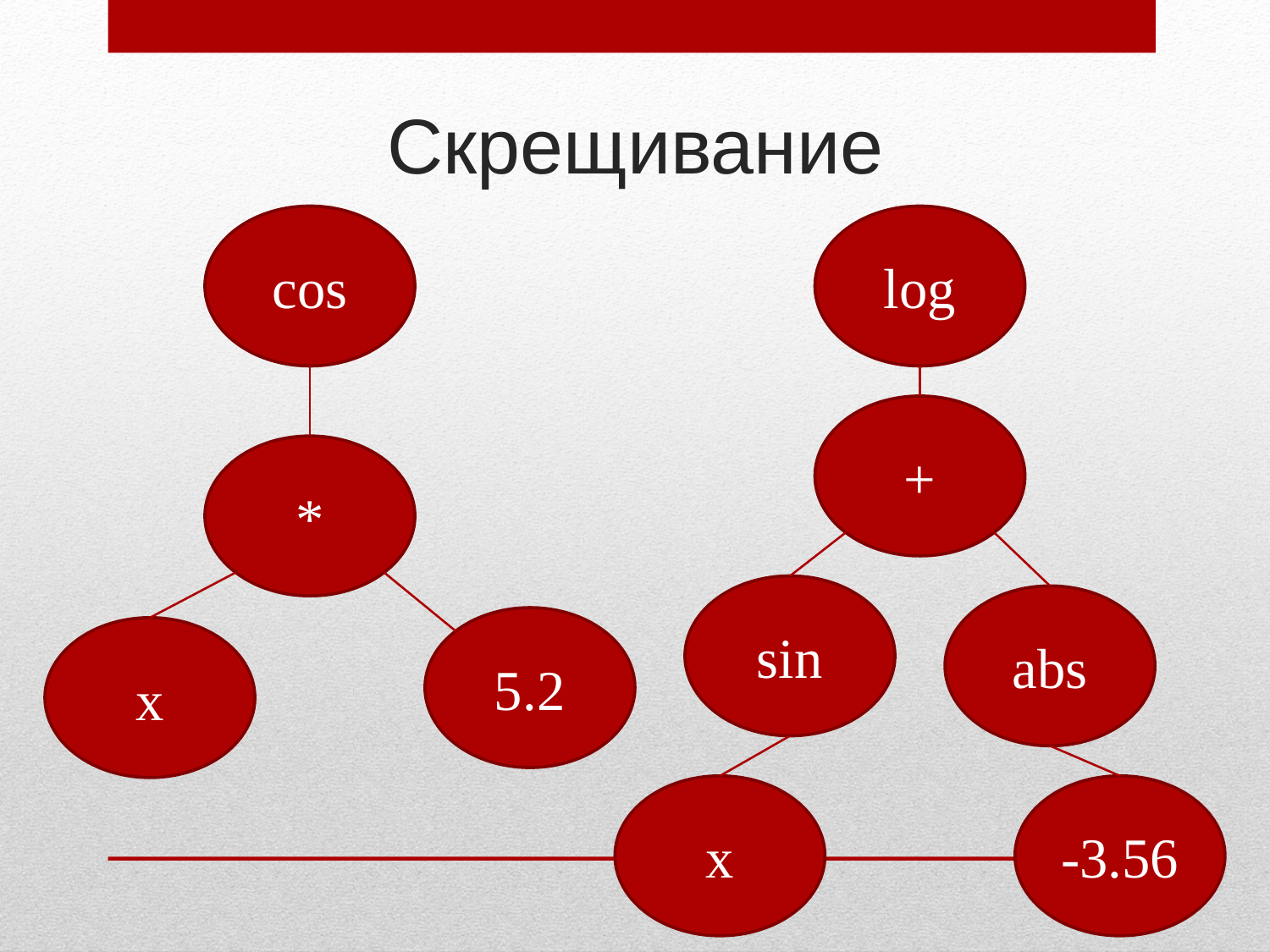

# Скрещивание
cos
log
+
*
sin
abs
5.2
x
x
-3.56